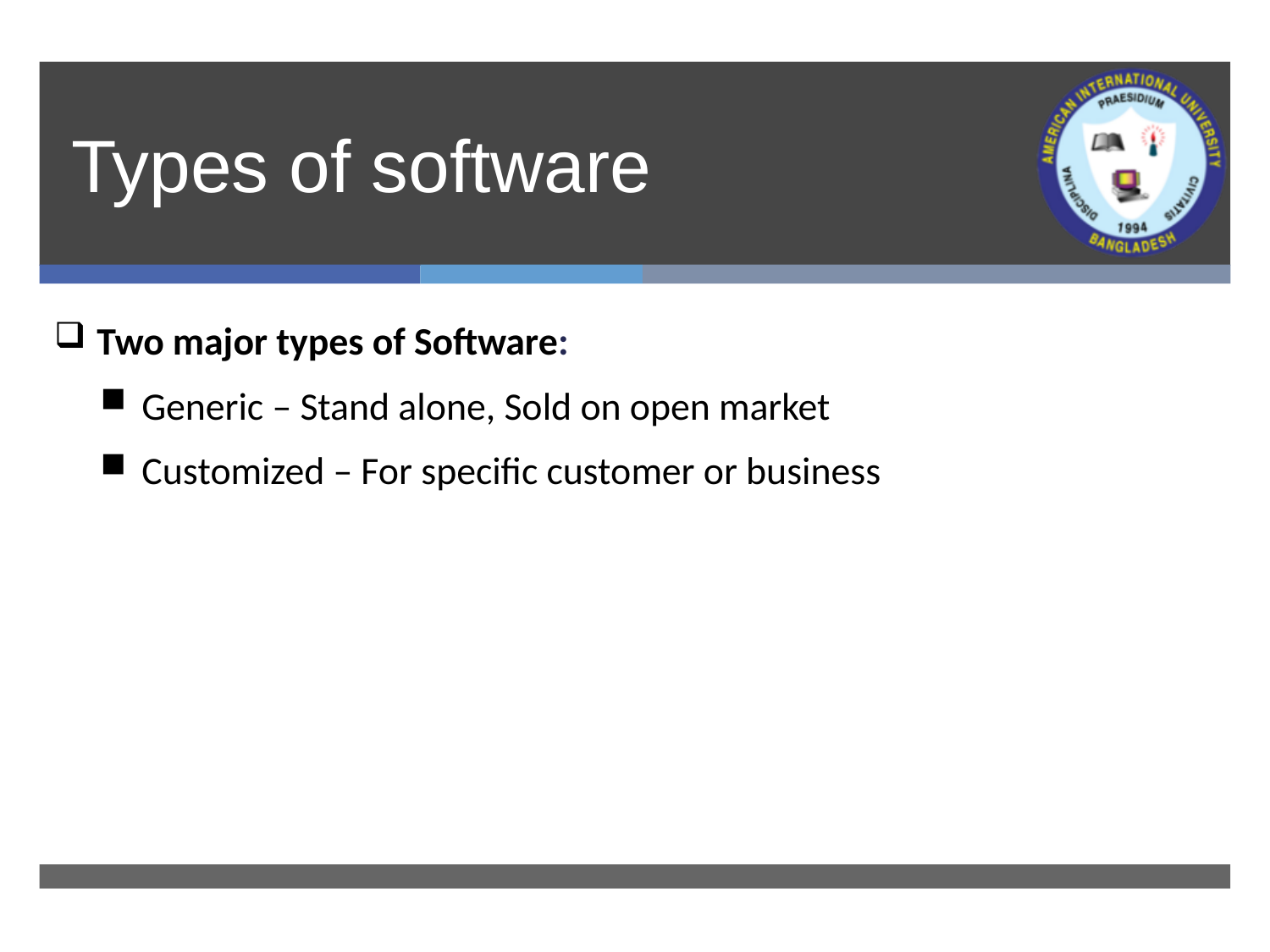

# Types of software
Two major types of Software:
Generic – Stand alone, Sold on open market
Customized – For specific customer or business